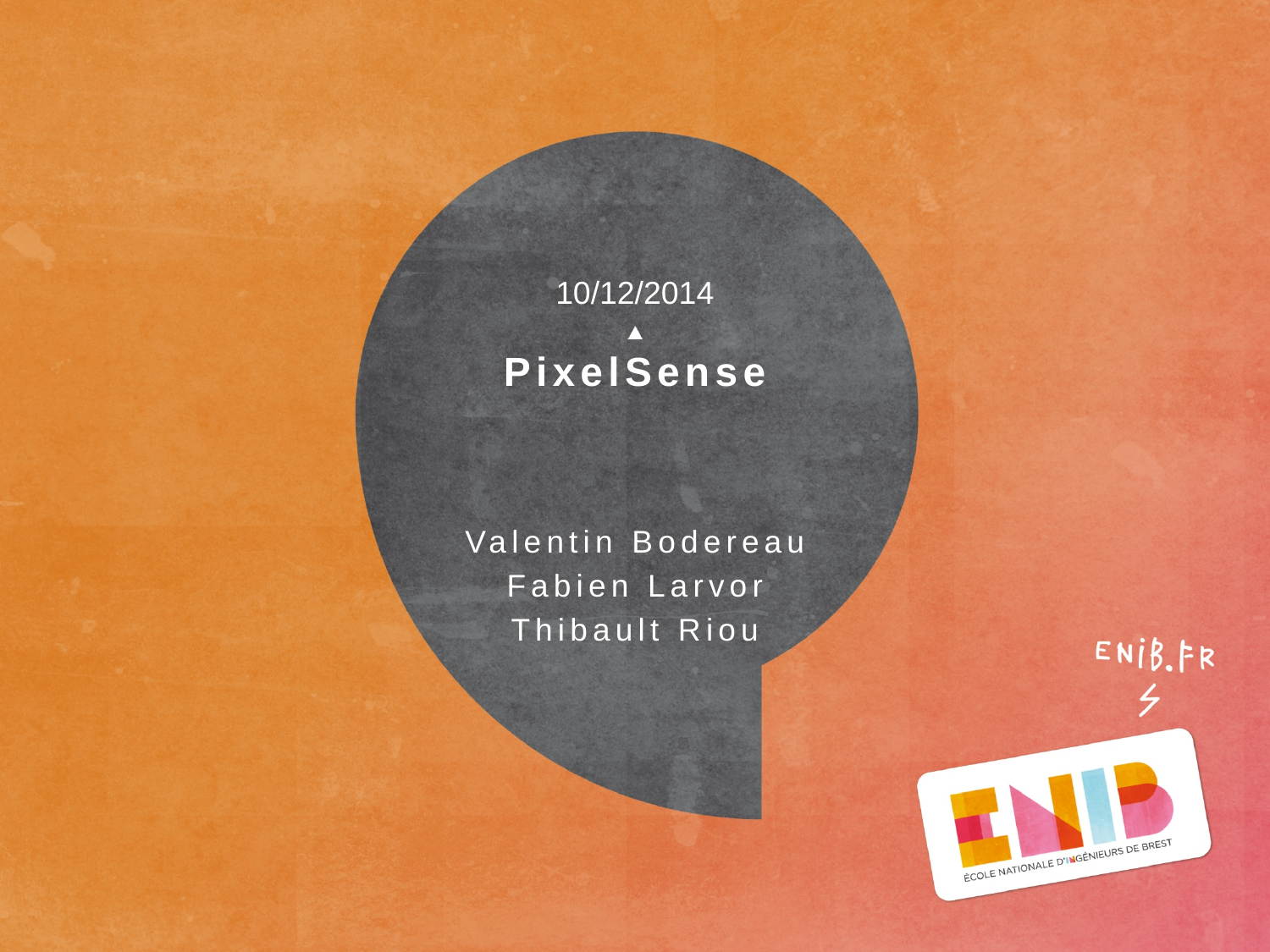

10/12/2014
# PixelSense
Valentin Bodereau
Fabien Larvor
Thibault Riou